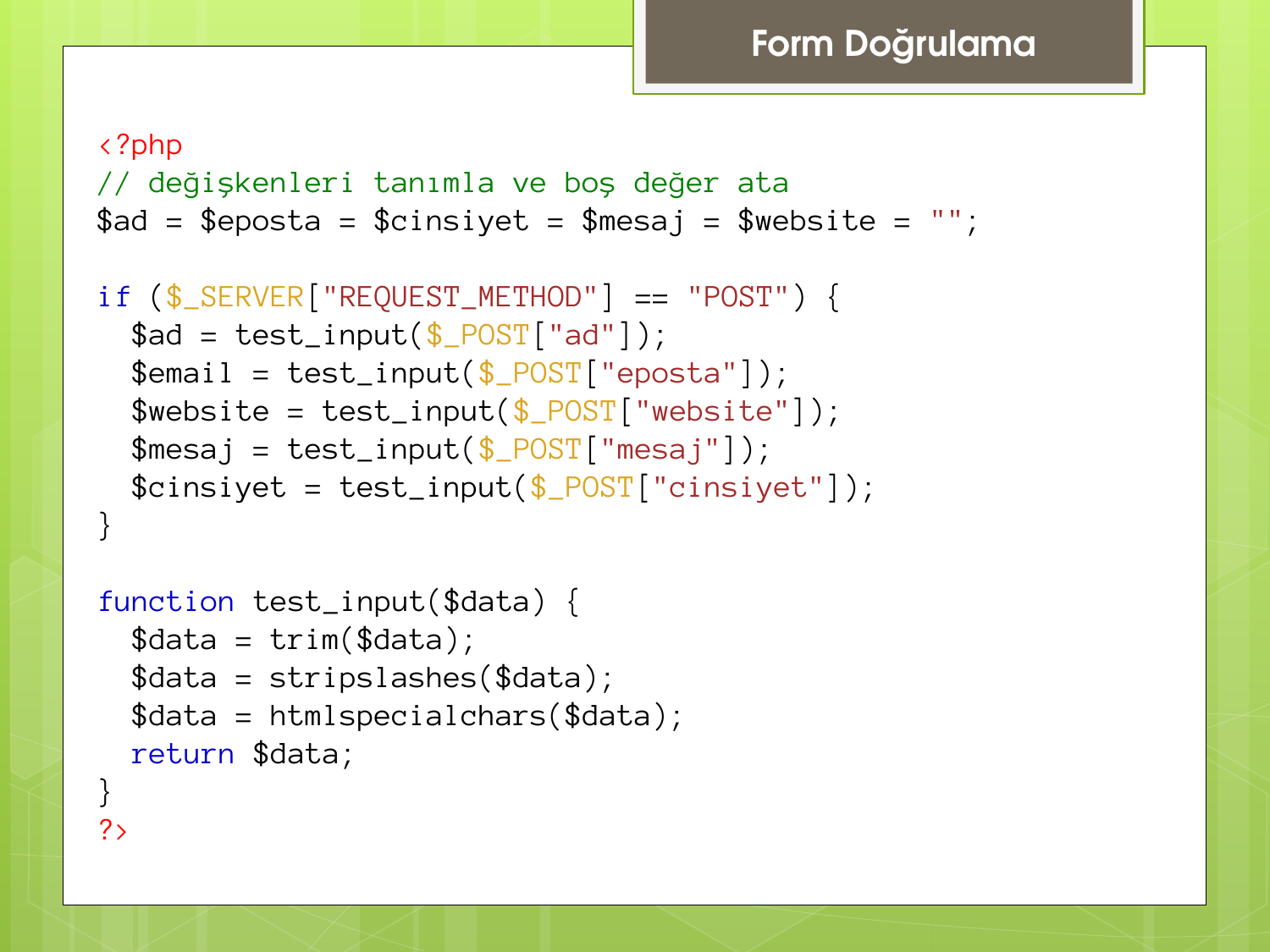

Form Doğrulama
<?php
// değişkenleri tanımla ve boş değer ata
$ad = $eposta = $cinsiyet = $mesaj = $website = "";
if ($_SERVER["REQUEST_METHOD"] == "POST") {
  $ad = test_input($_POST["ad"]);
  $email = test_input($_POST["eposta"]);
  $website = test_input($_POST["website"]);
  $mesaj = test_input($_POST["mesaj"]);
  $cinsiyet = test_input($_POST["cinsiyet"]);
}
function test_input($data) {
  $data = trim($data);
  $data = stripslashes($data);
  $data = htmlspecialchars($data);
  return $data;
}
?>